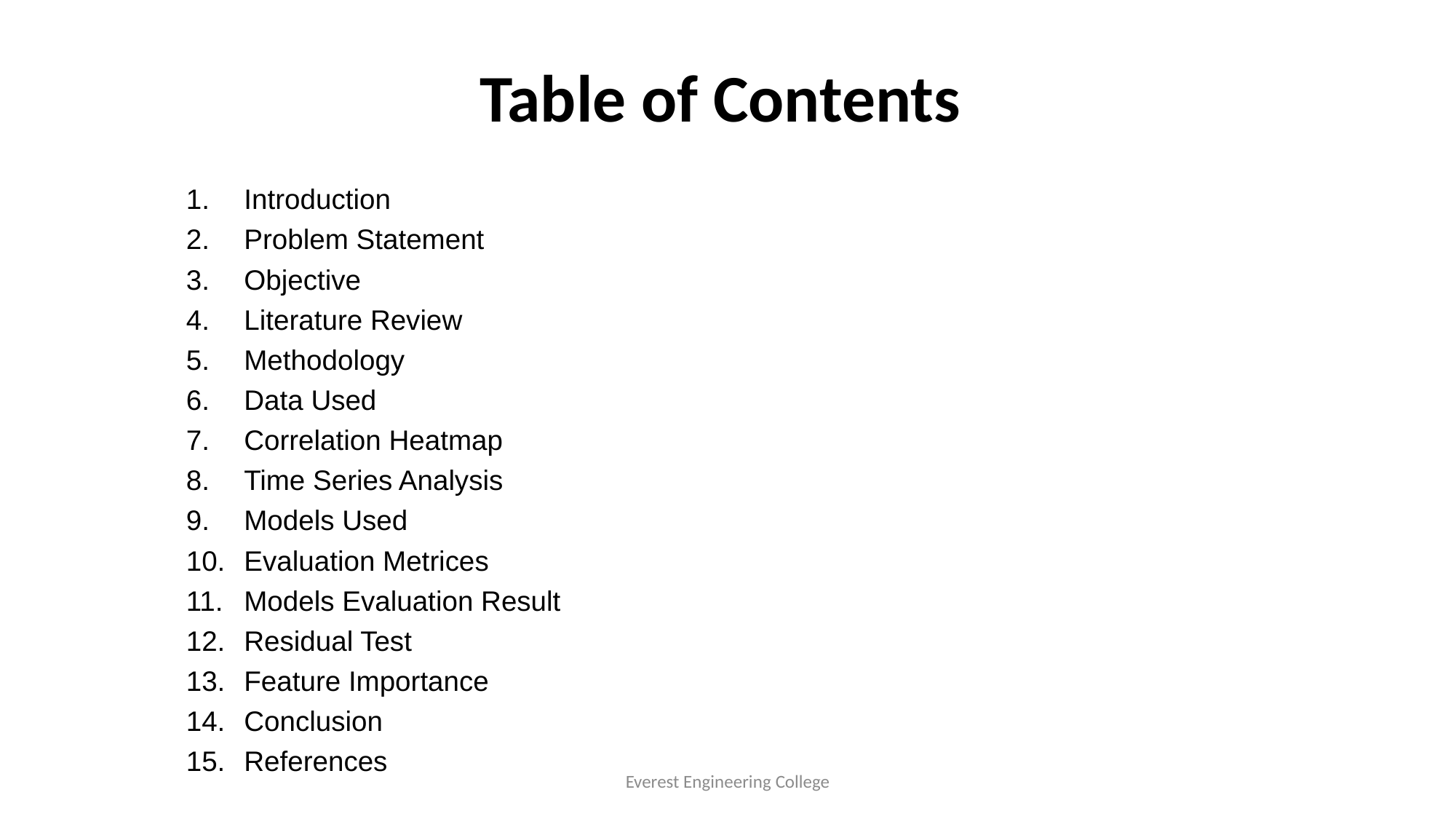

# Table of Contents
Introduction
Problem Statement
Objective
Literature Review
Methodology
Data Used
Correlation Heatmap
Time Series Analysis
Models Used
Evaluation Metrices
Models Evaluation Result
Residual Test
Feature Importance
Conclusion
References

Everest Engineering College
2